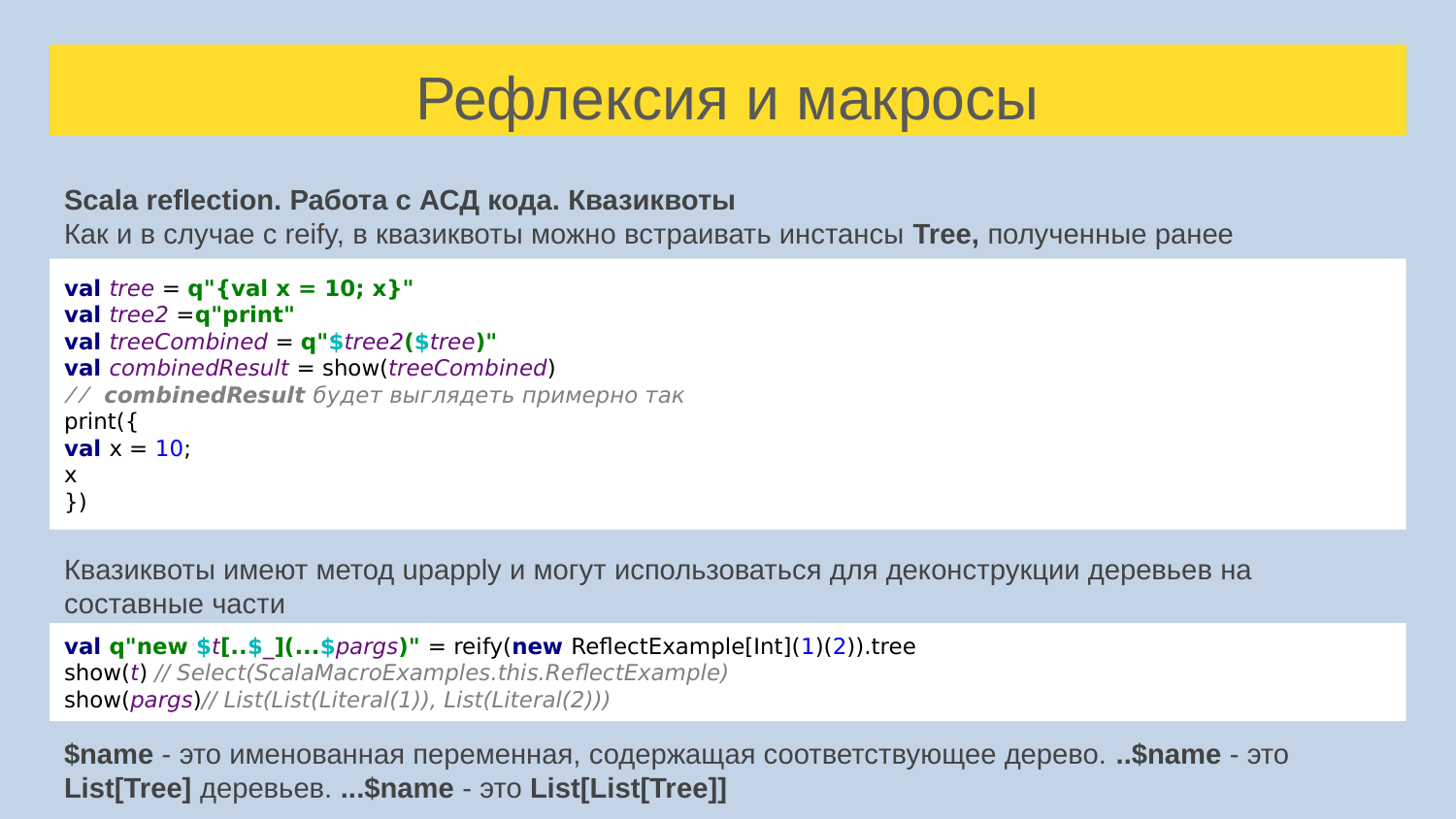

# Рефлексия и макросы
Scala reflection. Работа с АСД кода. Квазиквоты
Как и в случае с reify, в квазиквоты можно встраивать инстансы Tree, полученные ранее
val tree = q"{val x = 10; x}"
val tree2 =q"print"
val treeCombined = q"$tree2($tree)"
val combinedResult = show(treeCombined)
// combinedResult будет выглядеть примерно так
print({
val x = 10;
x
})
Квазиквоты имеют метод upapply и могут использоваться для деконструкции деревьев на составные части

val q"new $t[..$_](...$pargs)" = reify(new ReflectExample[Int](1)(2)).tree
show(t) // Select(ScalaMacroExamples.this.ReflectExample)
show(pargs)// List(List(Literal(1)), List(Literal(2)))
$name - это именованная переменная, содержащая соответствующее дерево. ..$name - это List[Tree] деревьев. ...$name - это List[List[Tree]]